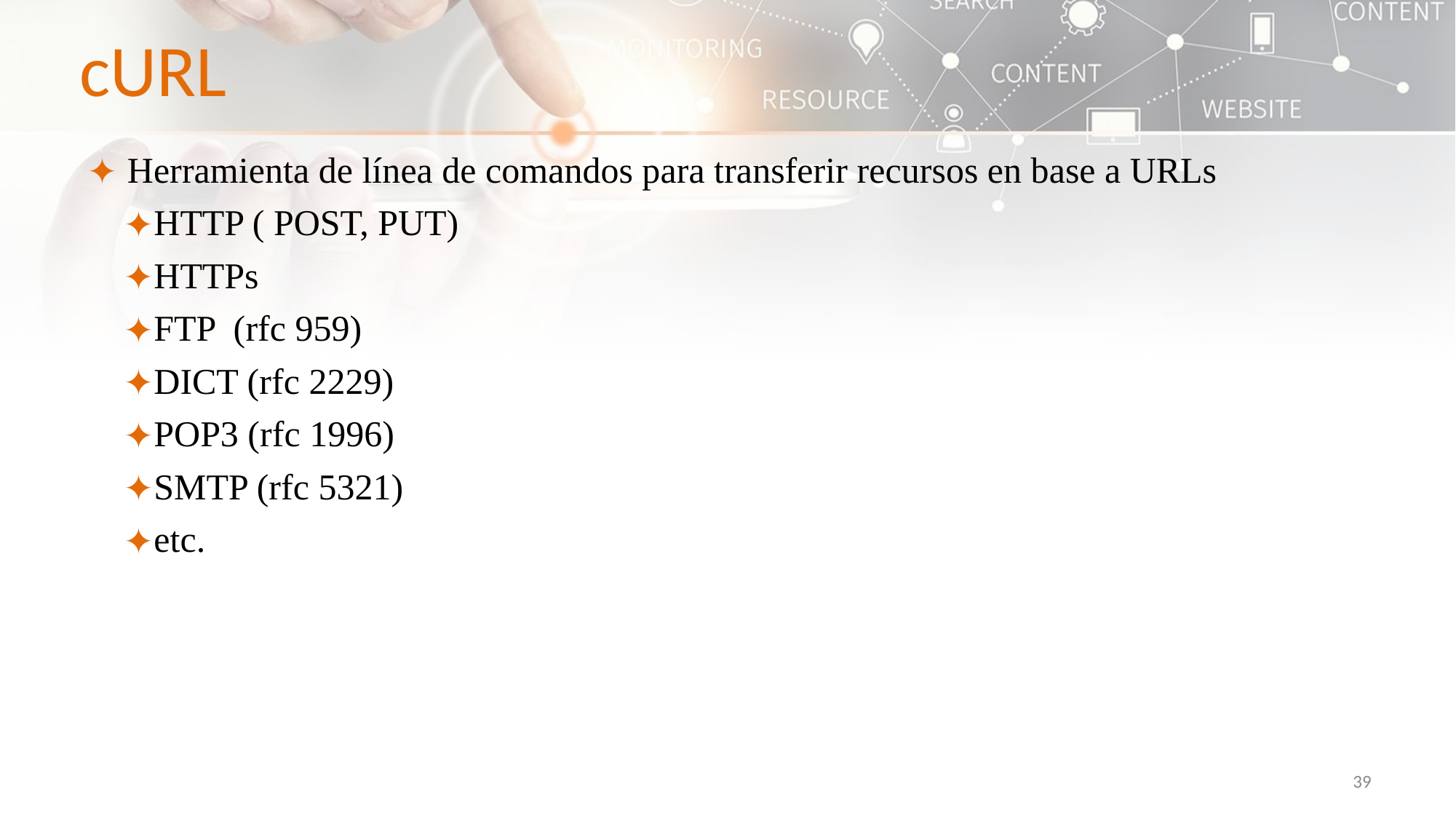

cURL
Herramienta de línea de comandos para transferir recursos en base a URLs
HTTP ( POST, PUT)
HTTPs
FTP  (rfc 959)
DICT (rfc 2229)
POP3 (rfc 1996)
SMTP (rfc 5321)
etc.

39